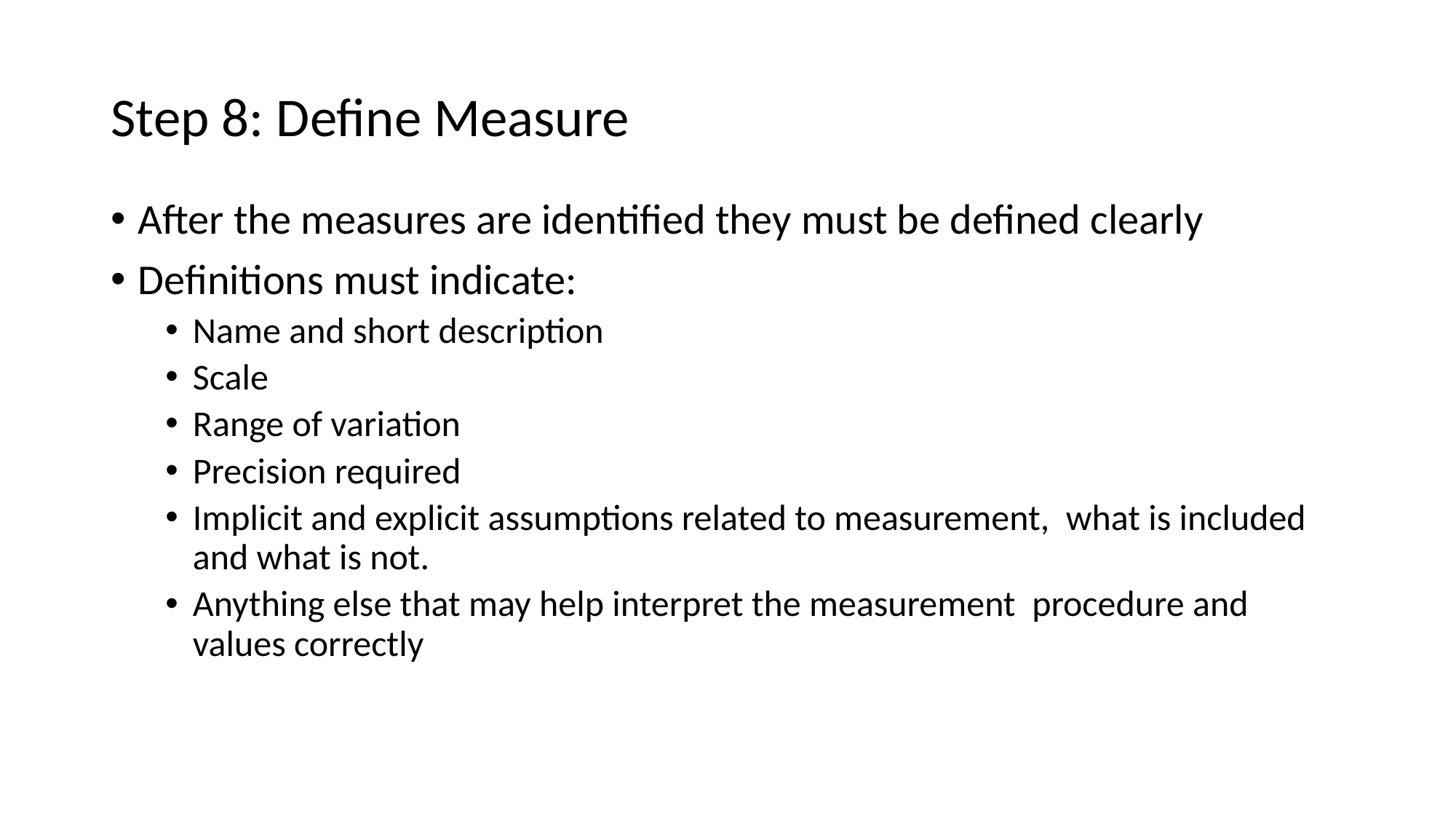

# Step 8: Define Measure
After the measures are identified they must be defined clearly
Definitions must indicate:
Name and short description
Scale
Range of variation
Precision required
Implicit and explicit assumptions related to measurement,  what is included and what is not.
Anything else that may help interpret the measurement  procedure and values correctly